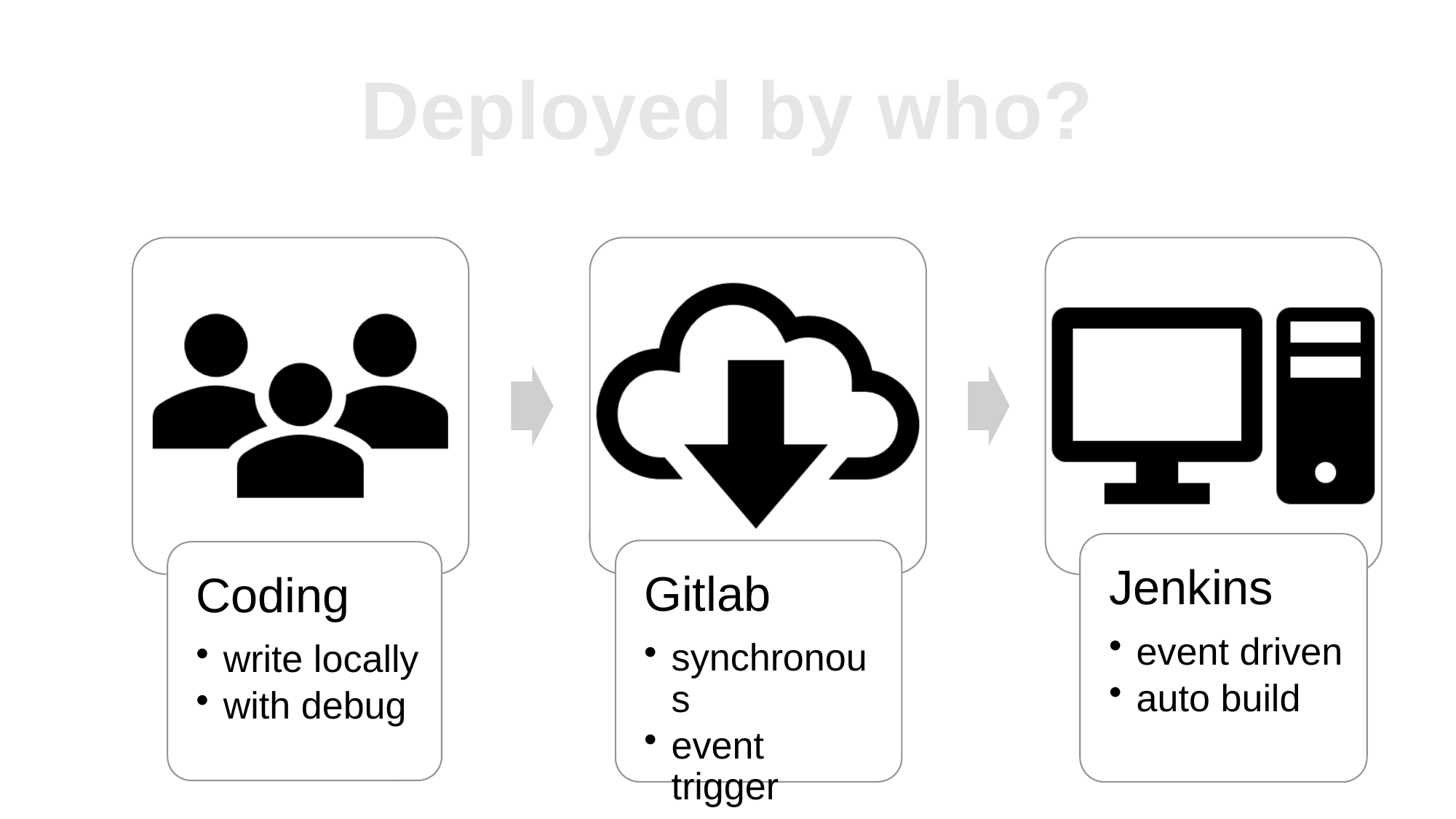

Deployed by who?
Coding
write locally
with debug

Gitlab
synchronous
event trigger

Jenkins
event driven
auto build